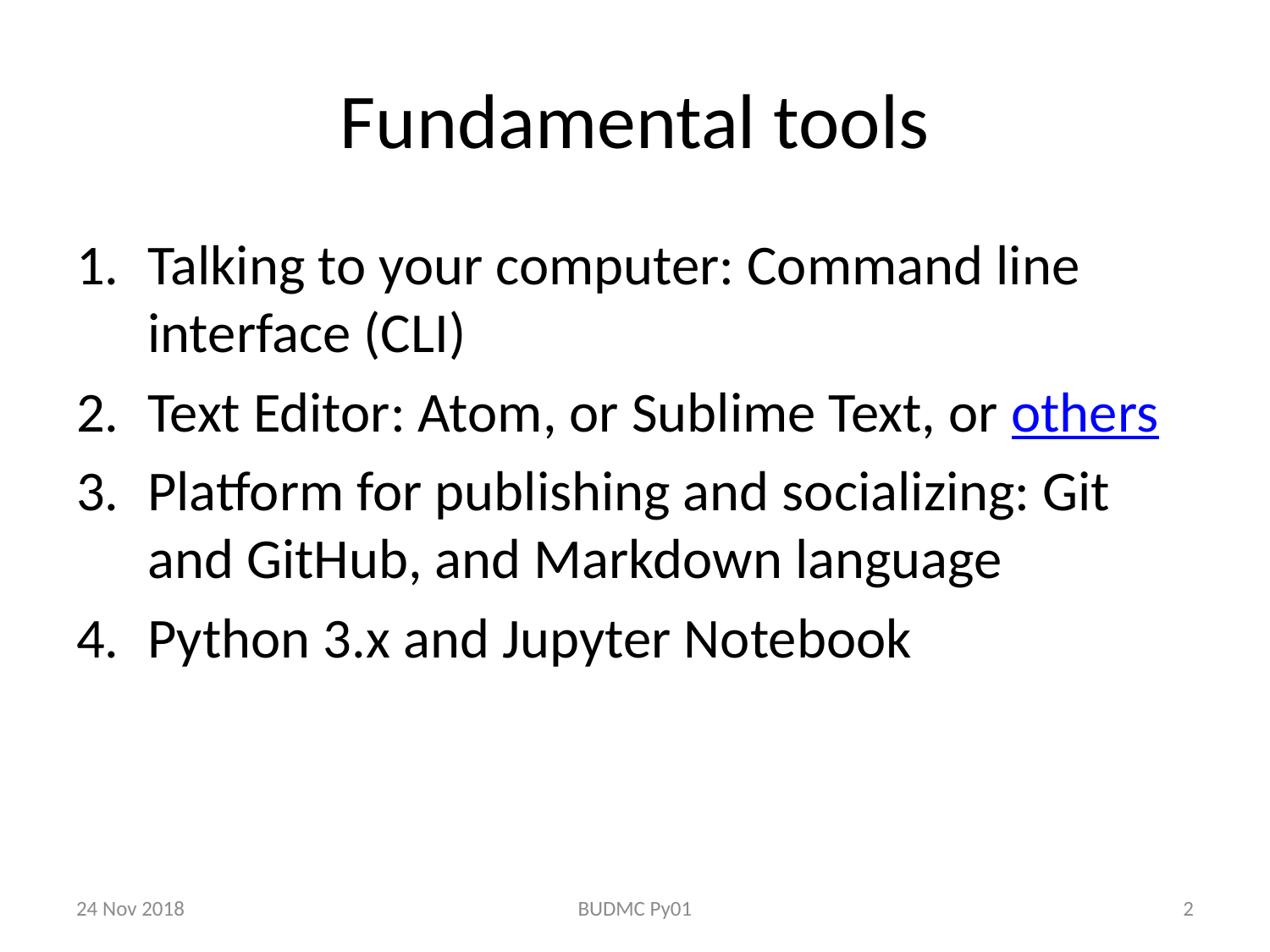

# Fundamental tools
Talking to your computer: Command line interface (CLI)
Text Editor: Atom, or Sublime Text, or others
Platform for publishing and socializing: Git and GitHub, and Markdown language
Python 3.x and Jupyter Notebook

24 Nov 2018
BUDMC Py01
2